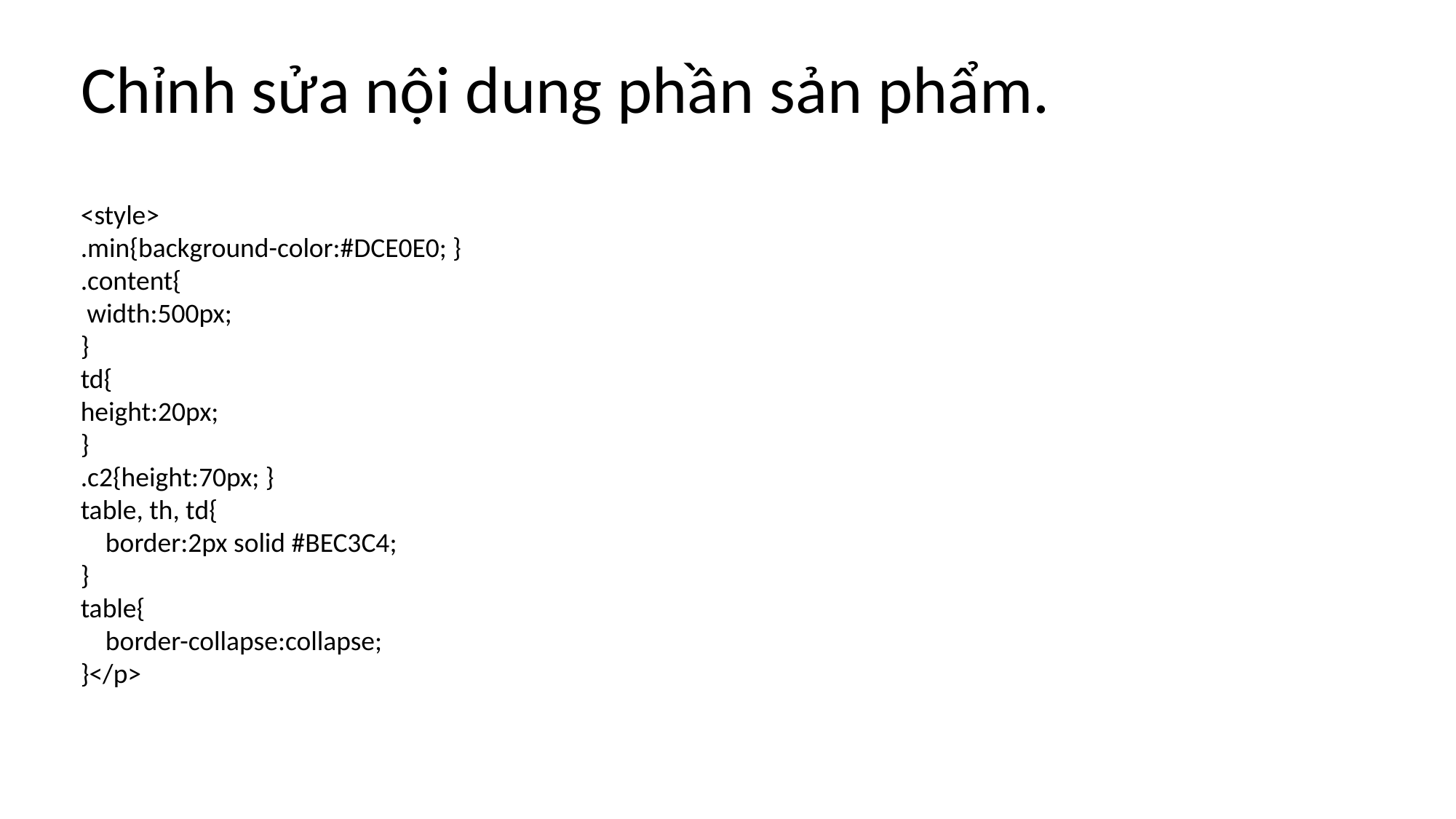

# Chỉnh sửa nội dung phần sản phẩm.
<style>
.min{background-color:#DCE0E0; }
.content{
 width:500px;
}
td{
height:20px;
}
.c2{height:70px; }
table, th, td{
    border:2px solid #BEC3C4;
}
table{
    border-collapse:collapse;
}</p>